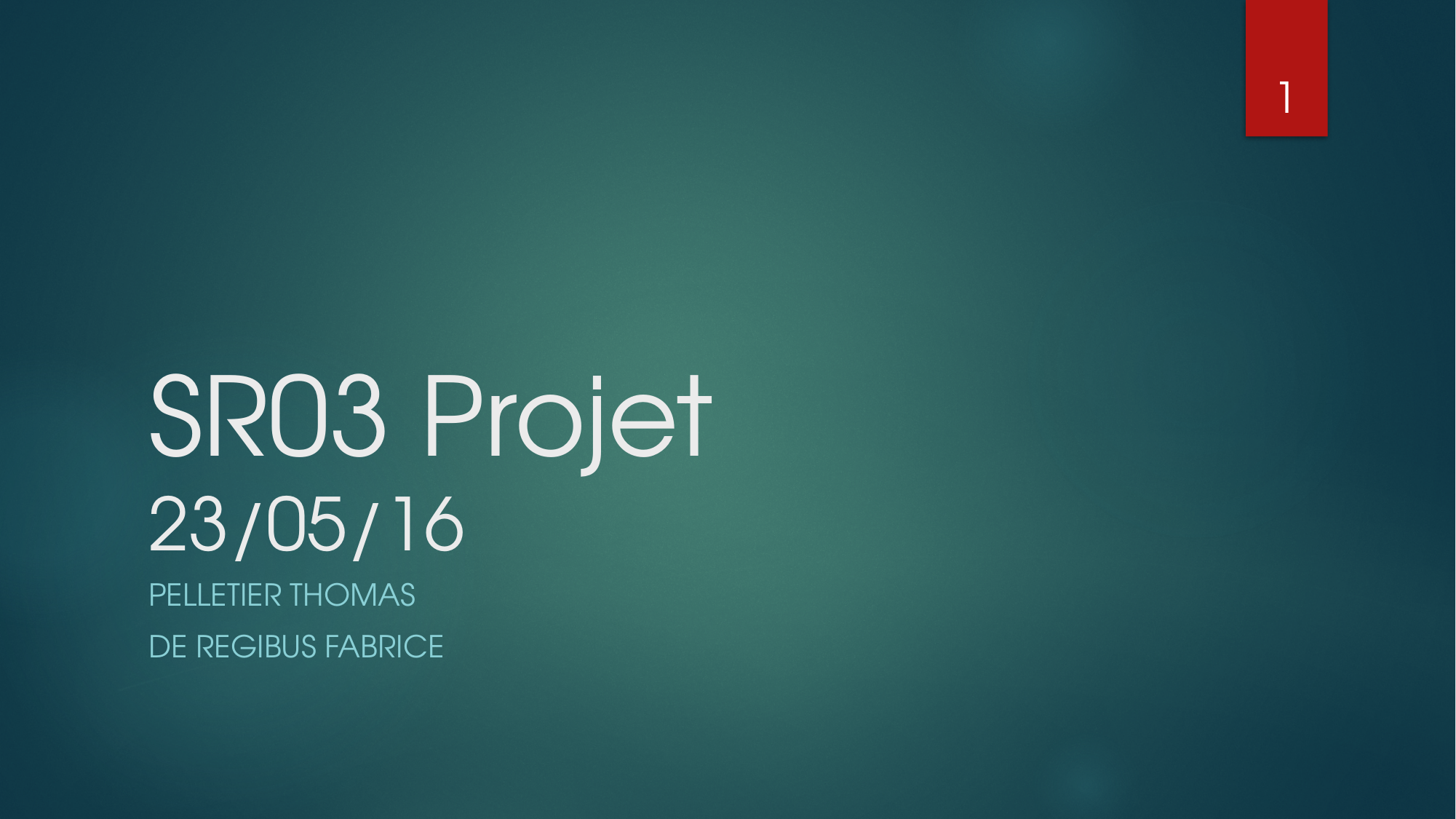

1
# SR03 Projet 23/05/16
Pelletier thomas
De regibus fabrice